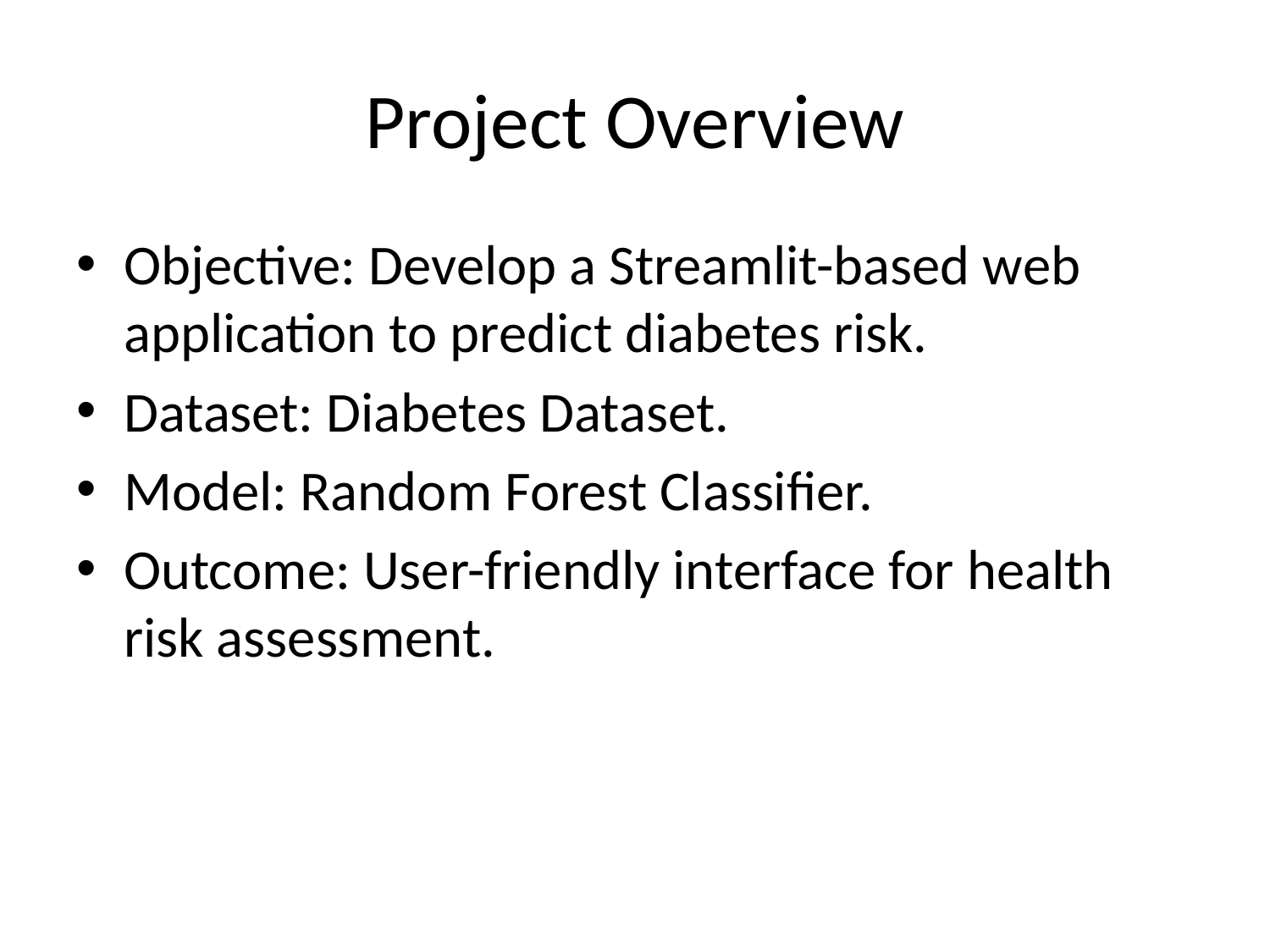

# Project Overview
Objective: Develop a Streamlit-based web application to predict diabetes risk.
Dataset: Diabetes Dataset.
Model: Random Forest Classifier.
Outcome: User-friendly interface for health risk assessment.